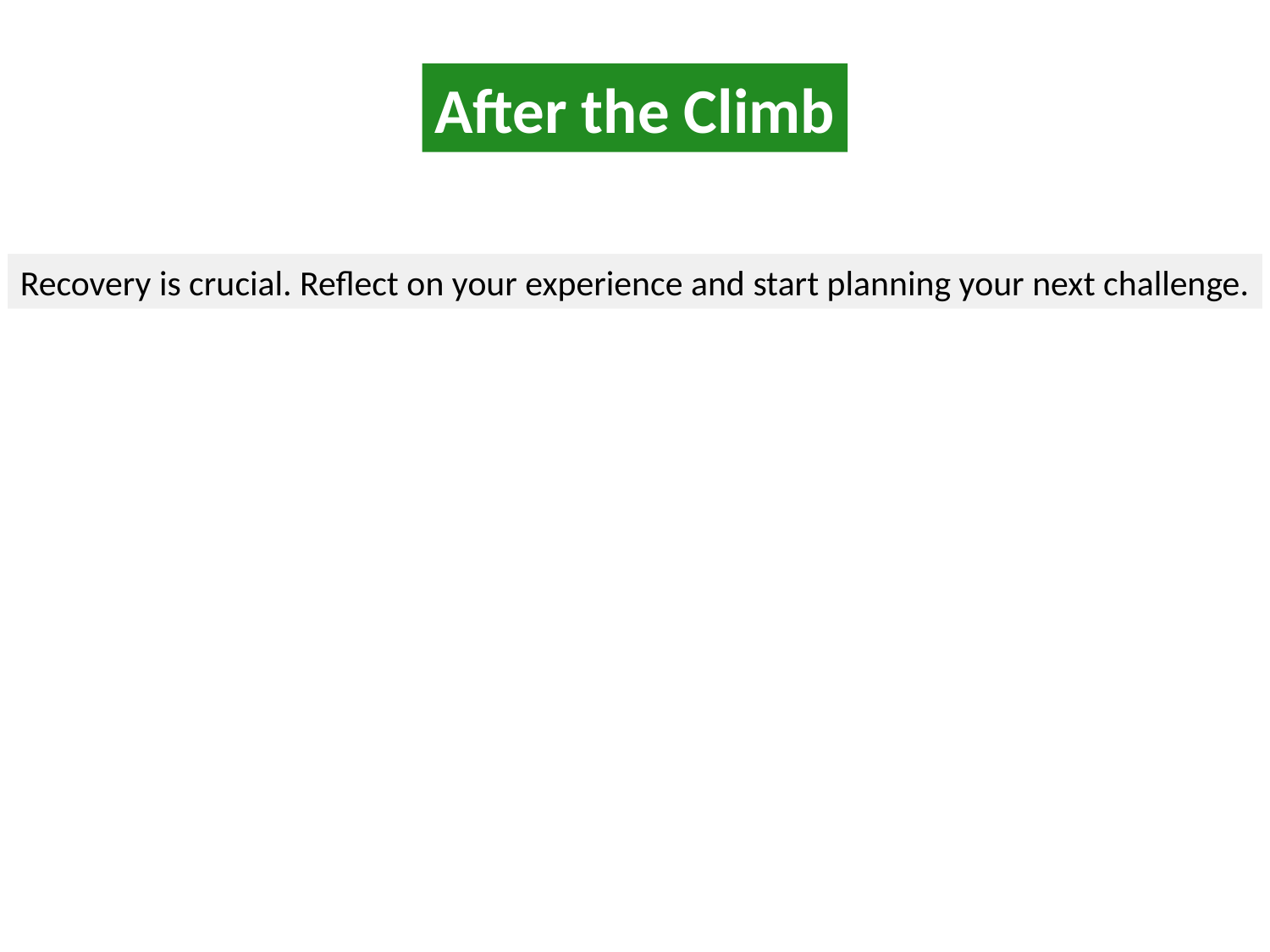

#
After the Climb
Recovery is crucial. Reflect on your experience and start planning your next challenge.